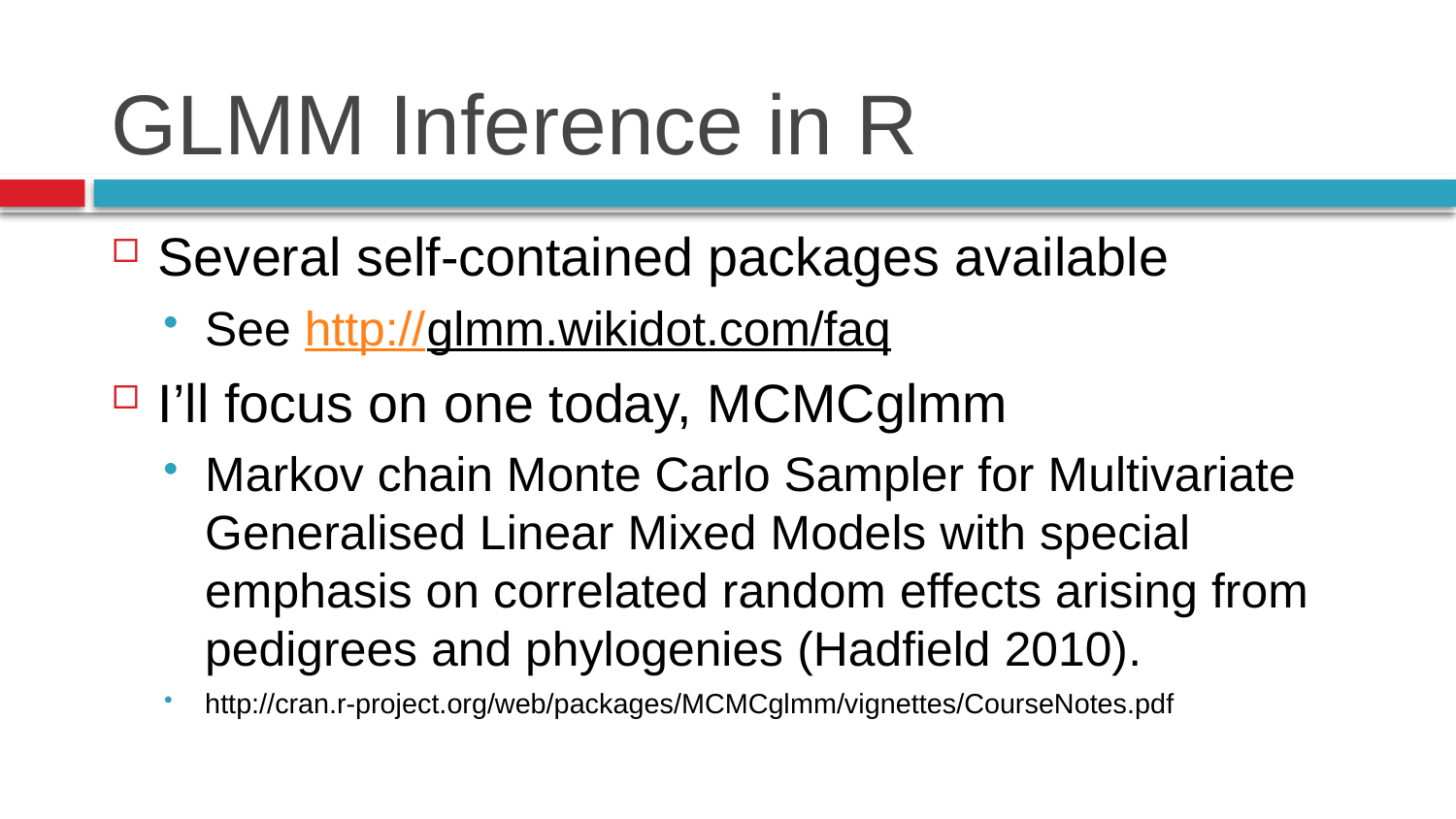

# GLMM Inference in R
Several self-contained packages available
See http://glmm.wikidot.com/faq
I’ll focus on one today, MCMCglmm
Markov chain Monte Carlo Sampler for Multivariate Generalised Linear Mixed Models with special emphasis on correlated random effects arising from pedigrees and phylogenies (Hadfield 2010).
http://cran.r-project.org/web/packages/MCMCglmm/vignettes/CourseNotes.pdf